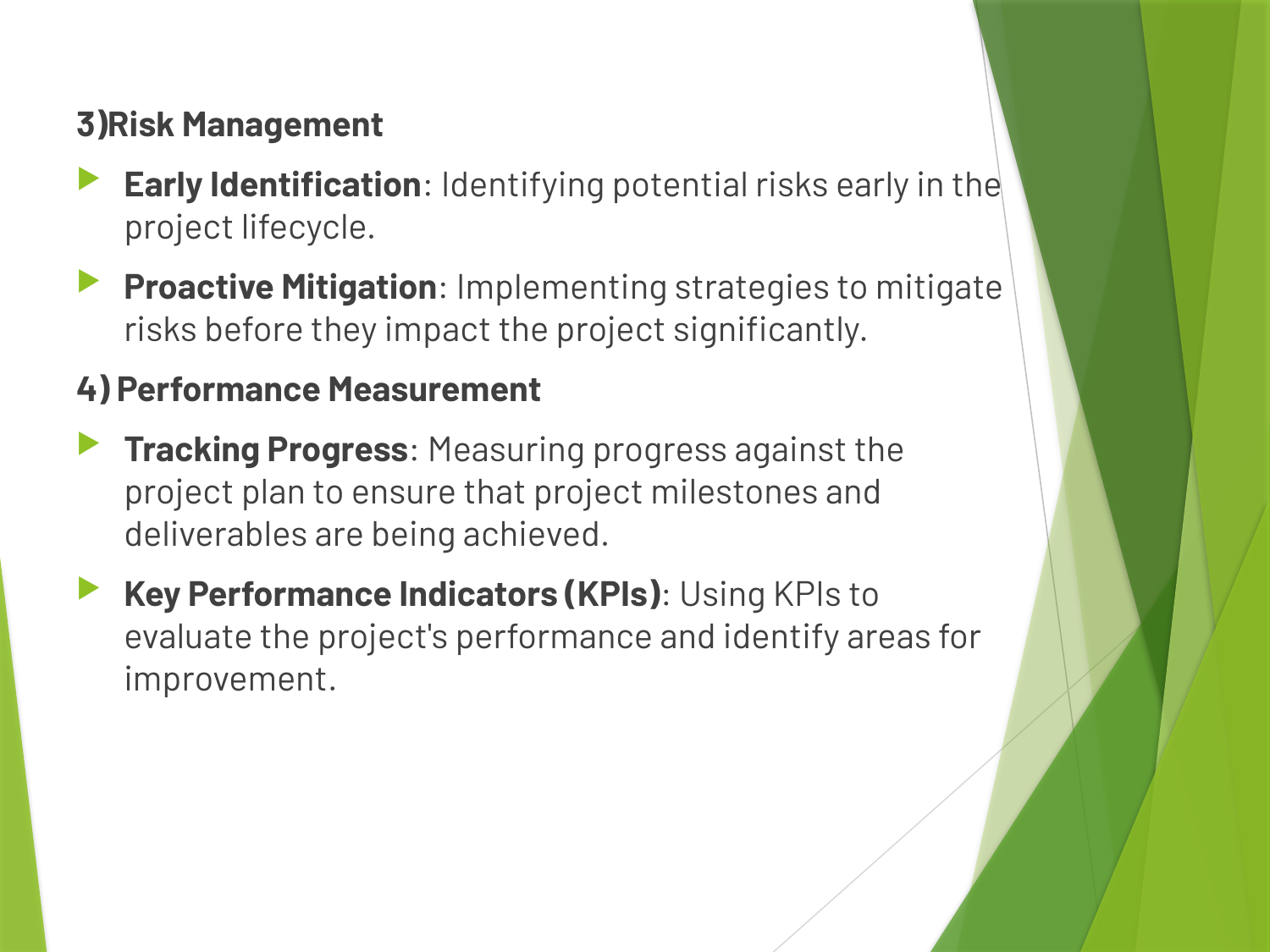

3)Risk Management
Early Identification: Identifying potential risks early in the project lifecycle.
Proactive Mitigation: Implementing strategies to mitigate risks before they impact the project significantly.
4) Performance Measurement
Tracking Progress: Measuring progress against the project plan to ensure that project milestones and deliverables are being achieved.
Key Performance Indicators (KPIs): Using KPIs to evaluate the project's performance and identify areas for improvement.